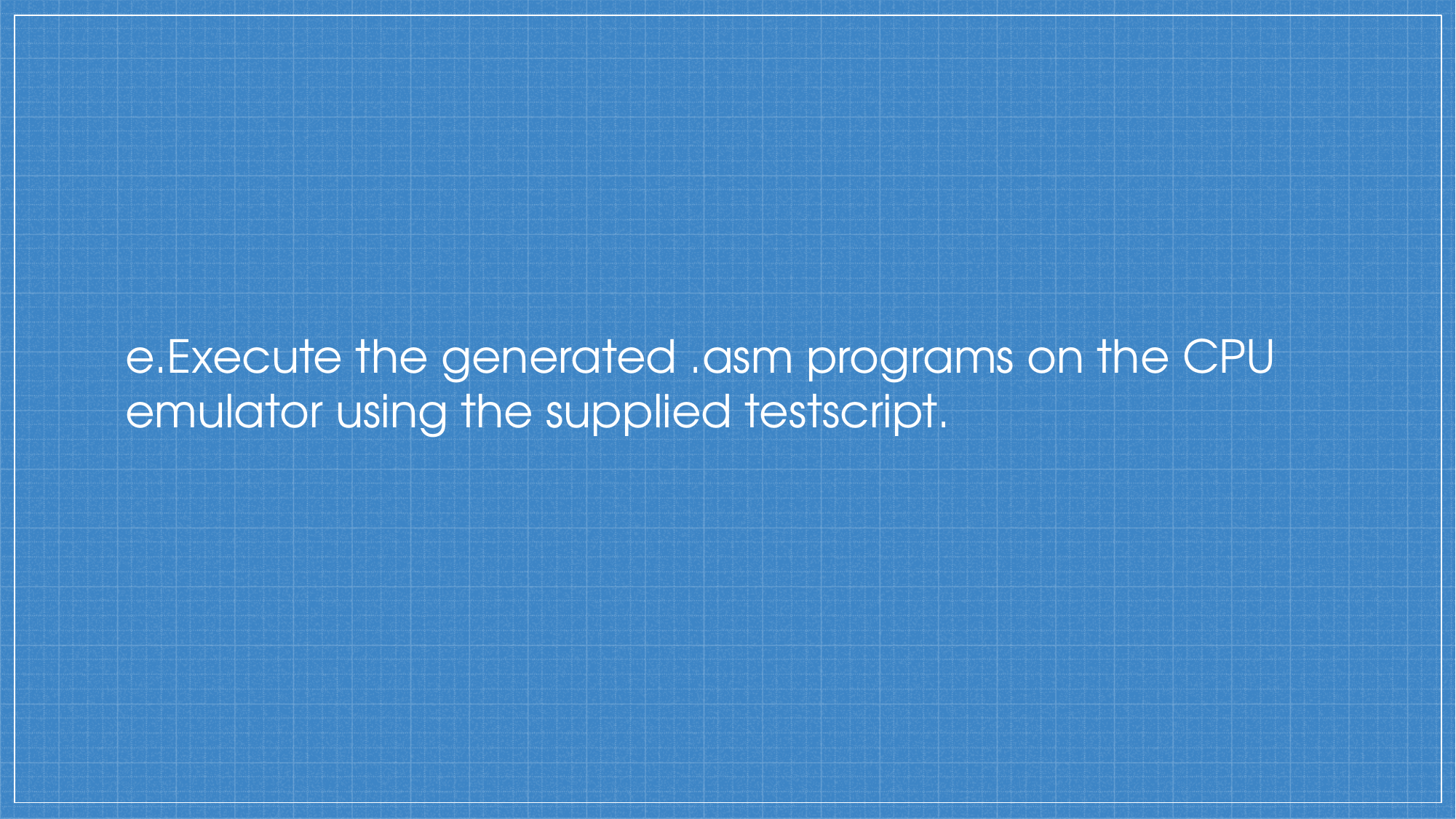

# e.Execute the generated .asm programs on the CPU emulator using the supplied testscript.